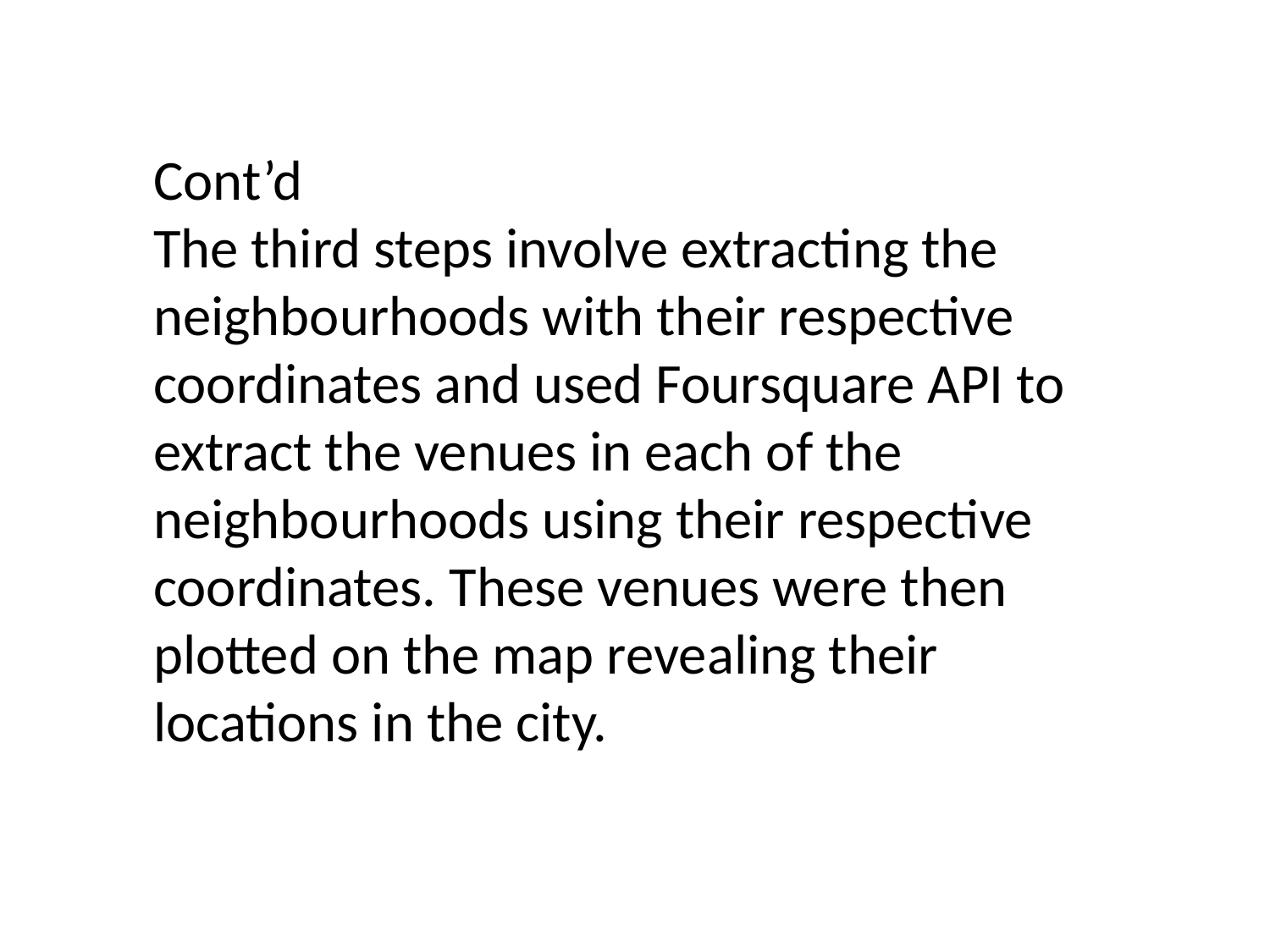

Cont’d
The third steps involve extracting the neighbourhoods with their respective coordinates and used Foursquare API to extract the venues in each of the neighbourhoods using their respective coordinates. These venues were then plotted on the map revealing their locations in the city.